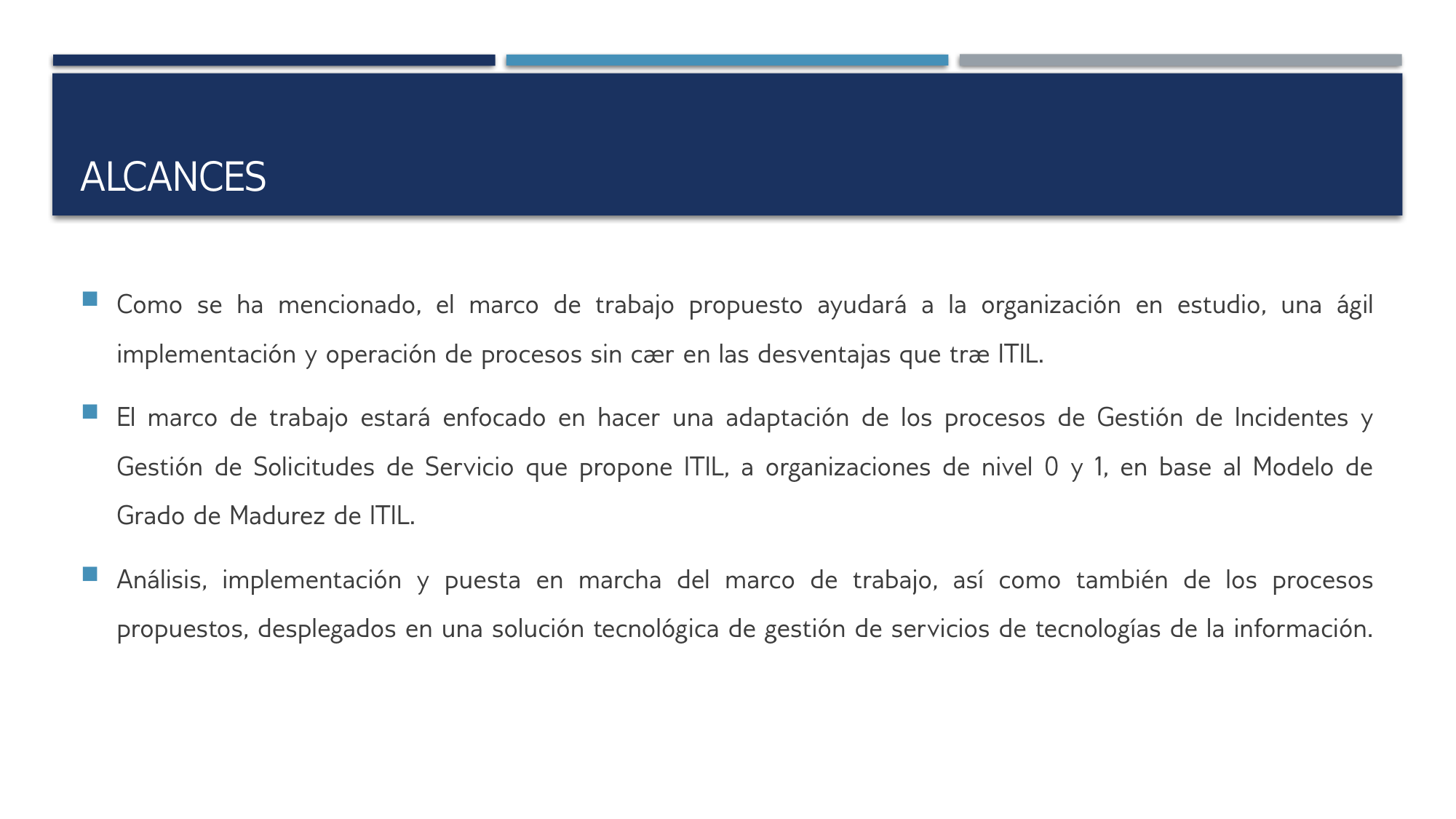

# ALCANCES
Como se ha mencionado, el marco de trabajo propuesto ayudará a la organización en estudio, una ágil implementación y operación de procesos sin caer en las desventajas que trae ITIL.
El marco de trabajo estará enfocado en hacer una adaptación de los procesos de Gestión de Incidentes y Gestión de Solicitudes de Servicio que propone ITIL, a organizaciones de nivel 0 y 1, en base al Modelo de Grado de Madurez de ITIL.
Análisis, implementación y puesta en marcha del marco de trabajo, así como también de los procesos propuestos, desplegados en una solución tecnológica de gestión de servicios de tecnologías de la información.